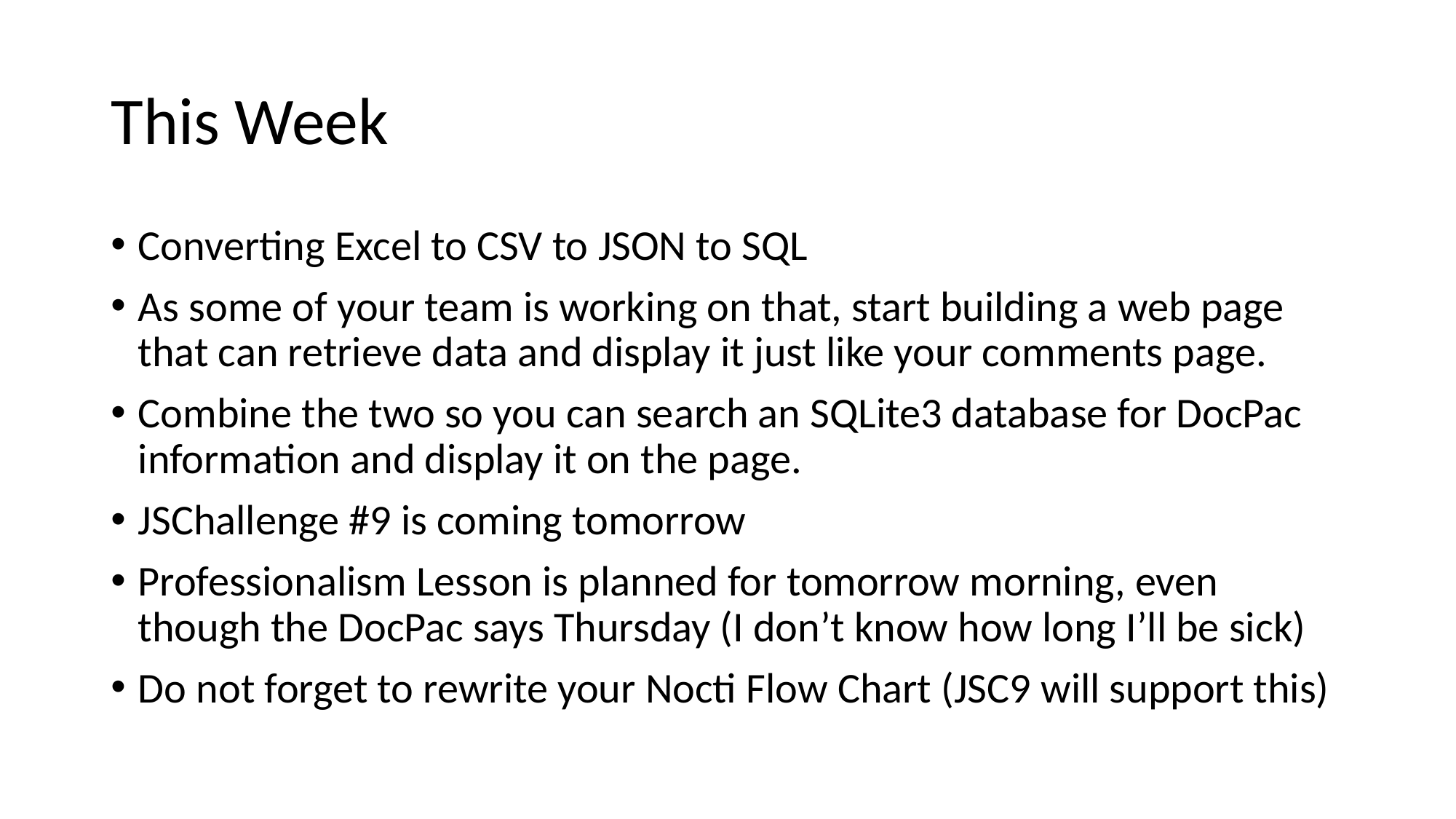

# This Week
Converting Excel to CSV to JSON to SQL
As some of your team is working on that, start building a web page that can retrieve data and display it just like your comments page.
Combine the two so you can search an SQLite3 database for DocPac information and display it on the page.
JSChallenge #9 is coming tomorrow
Professionalism Lesson is planned for tomorrow morning, even though the DocPac says Thursday (I don’t know how long I’ll be sick)
Do not forget to rewrite your Nocti Flow Chart (JSC9 will support this)